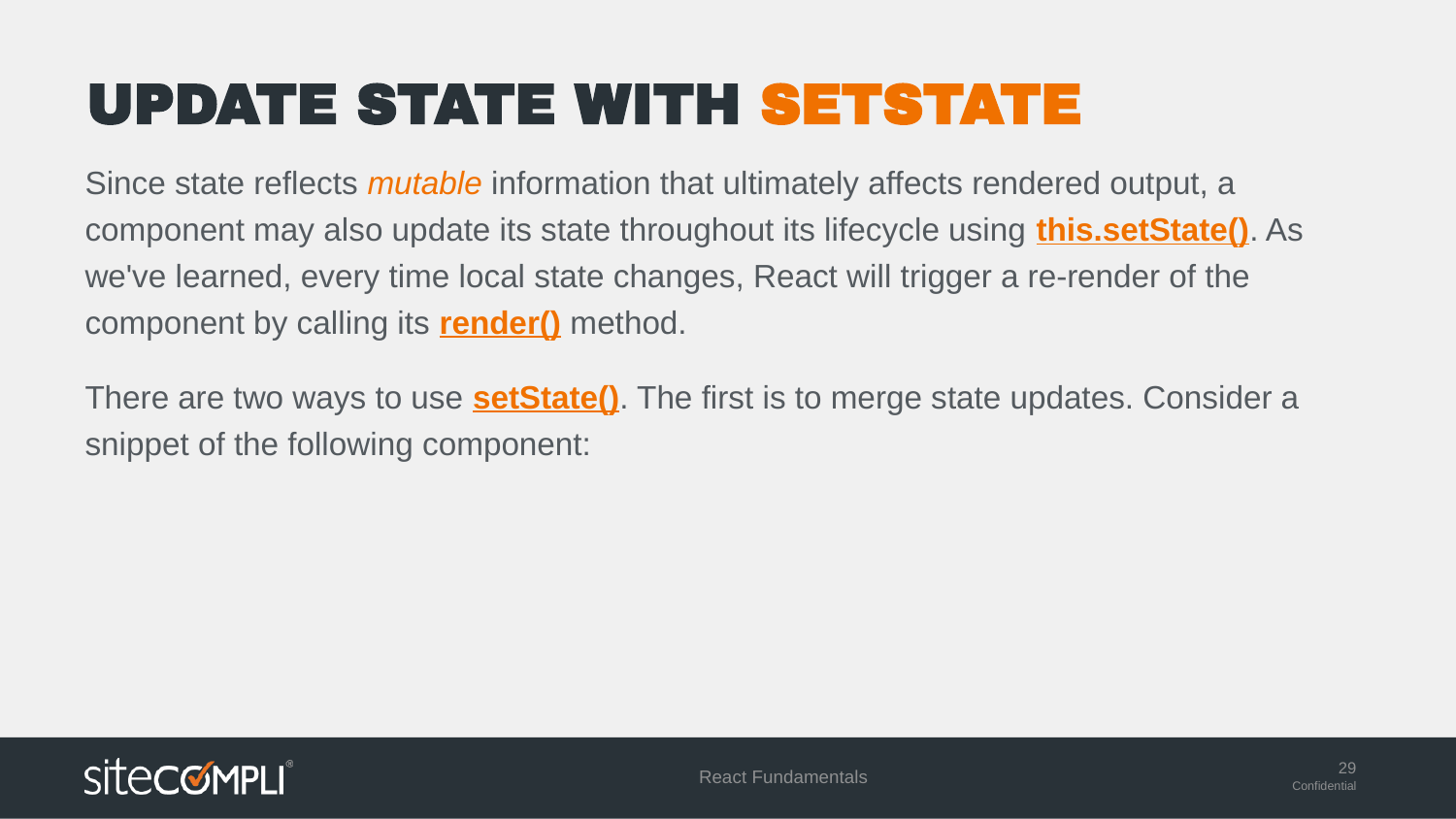

# Update state with SetState
Since state reflects mutable information that ultimately affects rendered output, a component may also update its state throughout its lifecycle using this.setState(). As we've learned, every time local state changes, React will trigger a re-render of the component by calling its render() method.
There are two ways to use setState(). The first is to merge state updates. Consider a snippet of the following component:
React Fundamentals
29